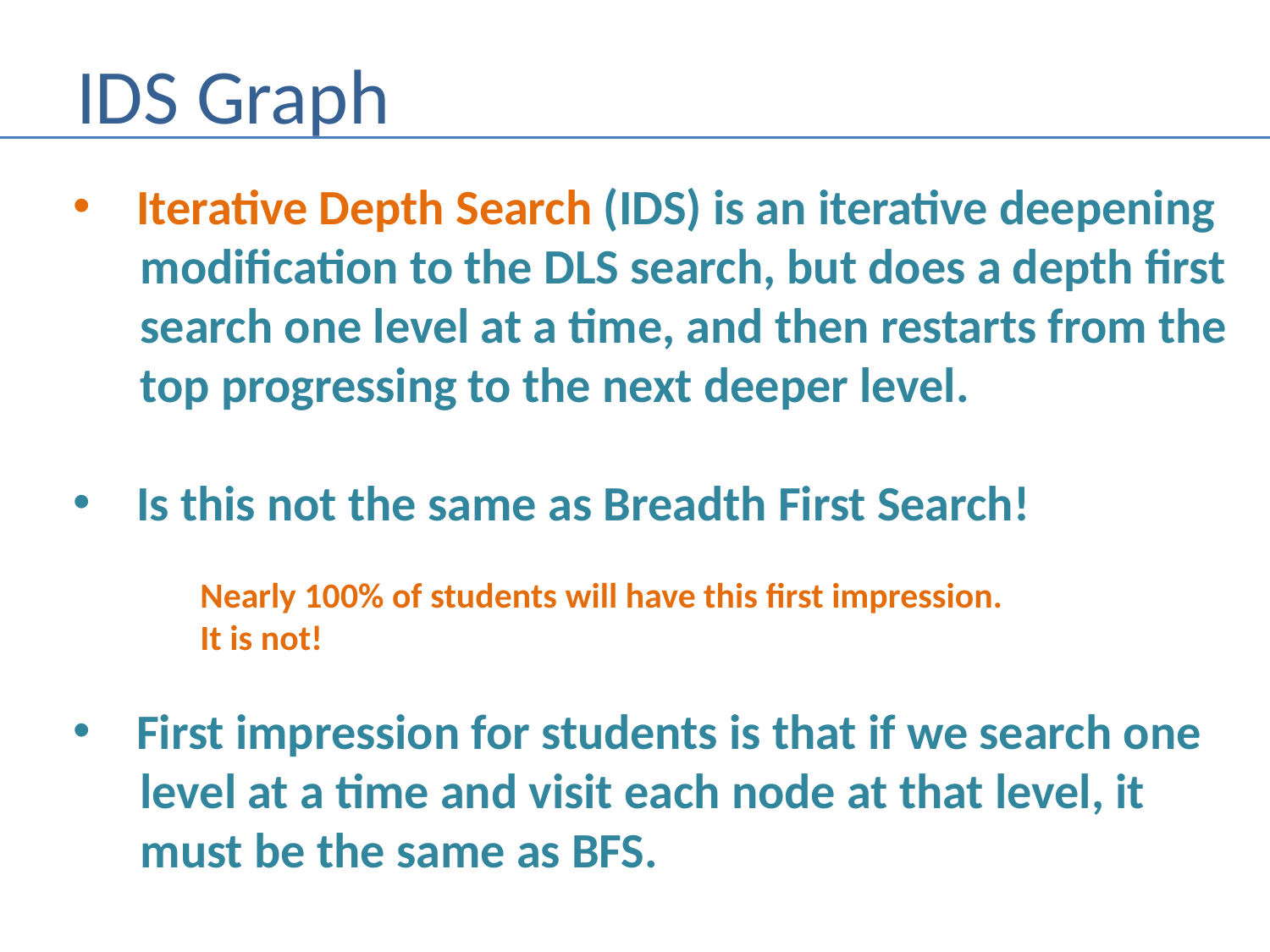

# IDS Graph
Iterative Depth Search (IDS) is an iterative deepening
      modification to the DLS search, but does a depth first
      search one level at a time, and then restarts from the
      top progressing to the next deeper level.

Is this not the same as Breadth First Search!

	Nearly 100% of students will have this first impression.
	It is not!

First impression for students is that if we search one
      level at a time and visit each node at that level, it
      must be the same as BFS.